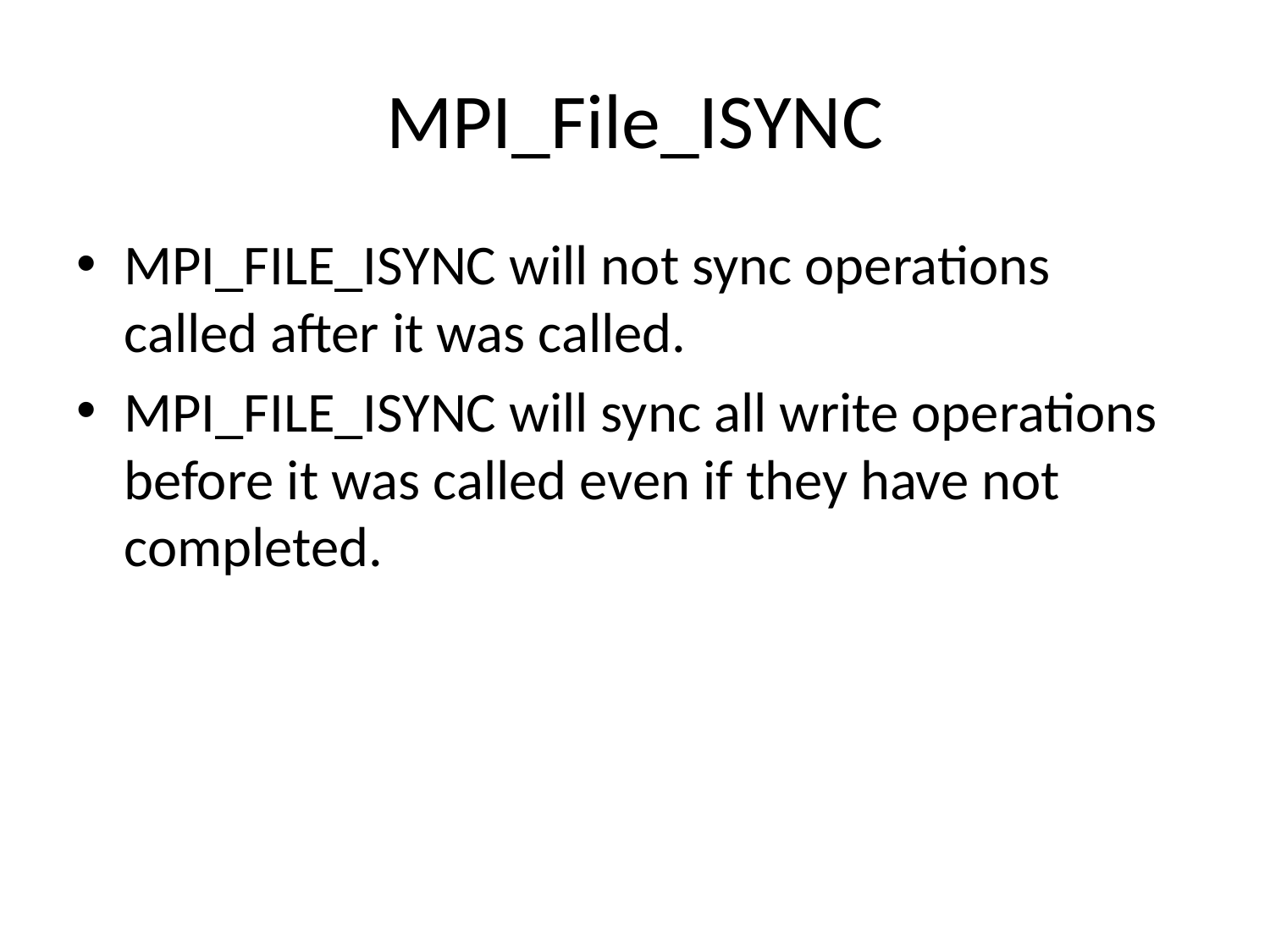

# MPI_File_ISYNC
MPI_FILE_ISYNC will not sync operations called after it was called.
MPI_FILE_ISYNC will sync all write operations before it was called even if they have not completed.